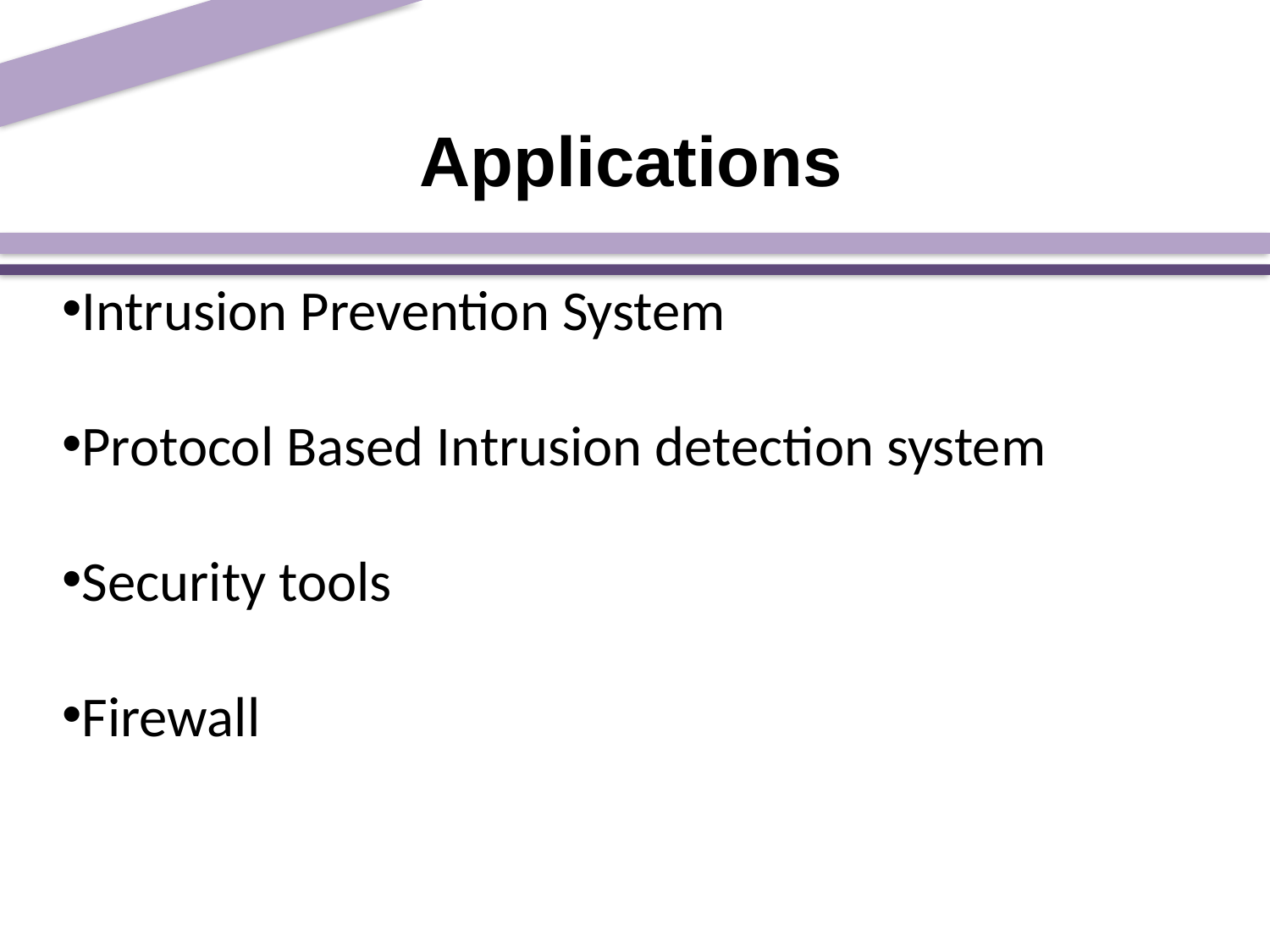

# Applications

Intrusion Prevention System

Protocol Based Intrusion detection system

Security tools

Firewall